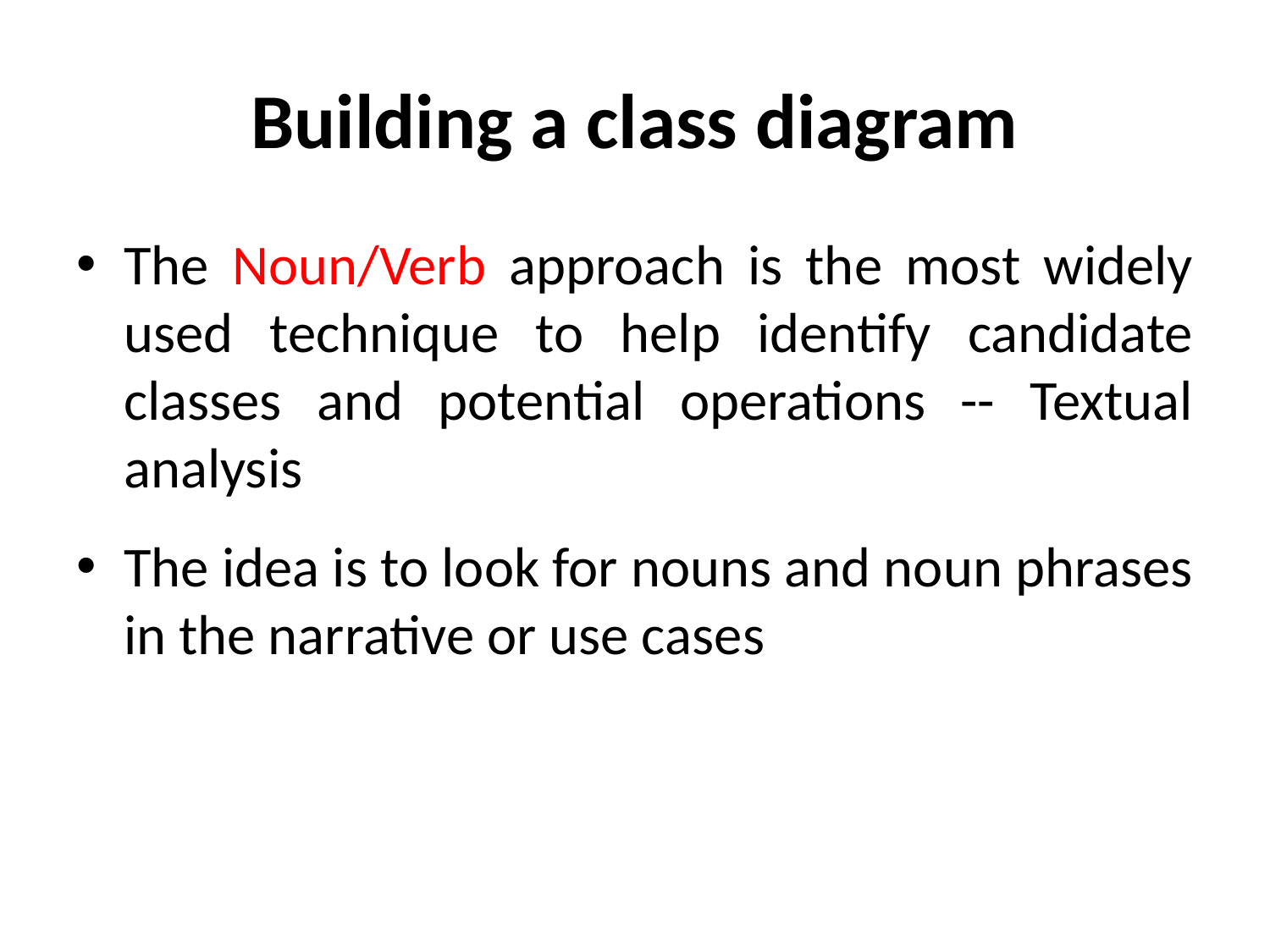

# Building a class diagram
The Noun/Verb approach is the most widely used technique to help identify candidate classes and potential operations -- Textual analysis
The idea is to look for nouns and noun phrases in the narrative or use cases